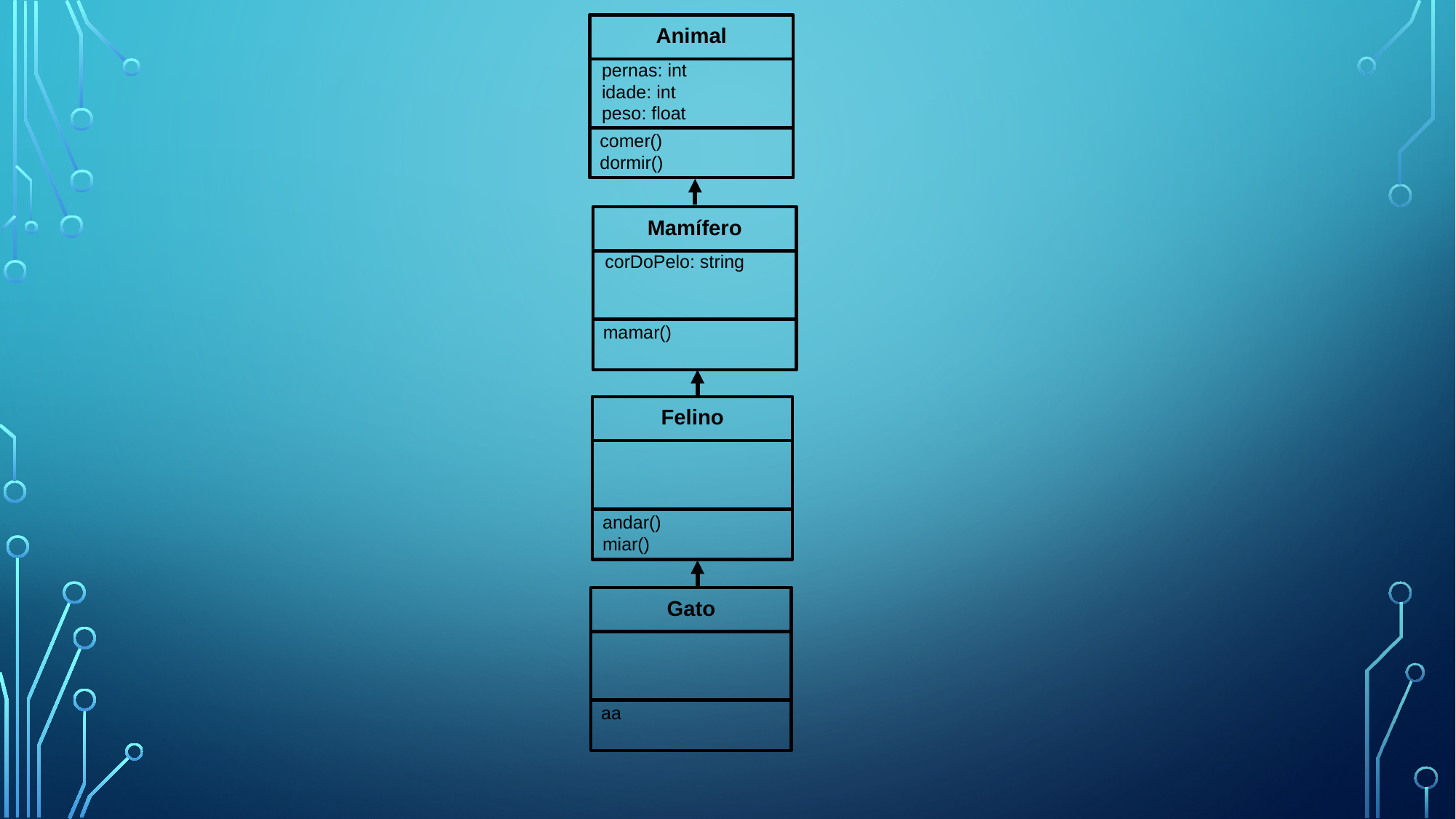

Animal
pernas: int
idade: int
peso: float
comer()
dormir()

Mamífero
corDoPelo: string
mamar()

Felino
andar()
miar()

Gato
aa